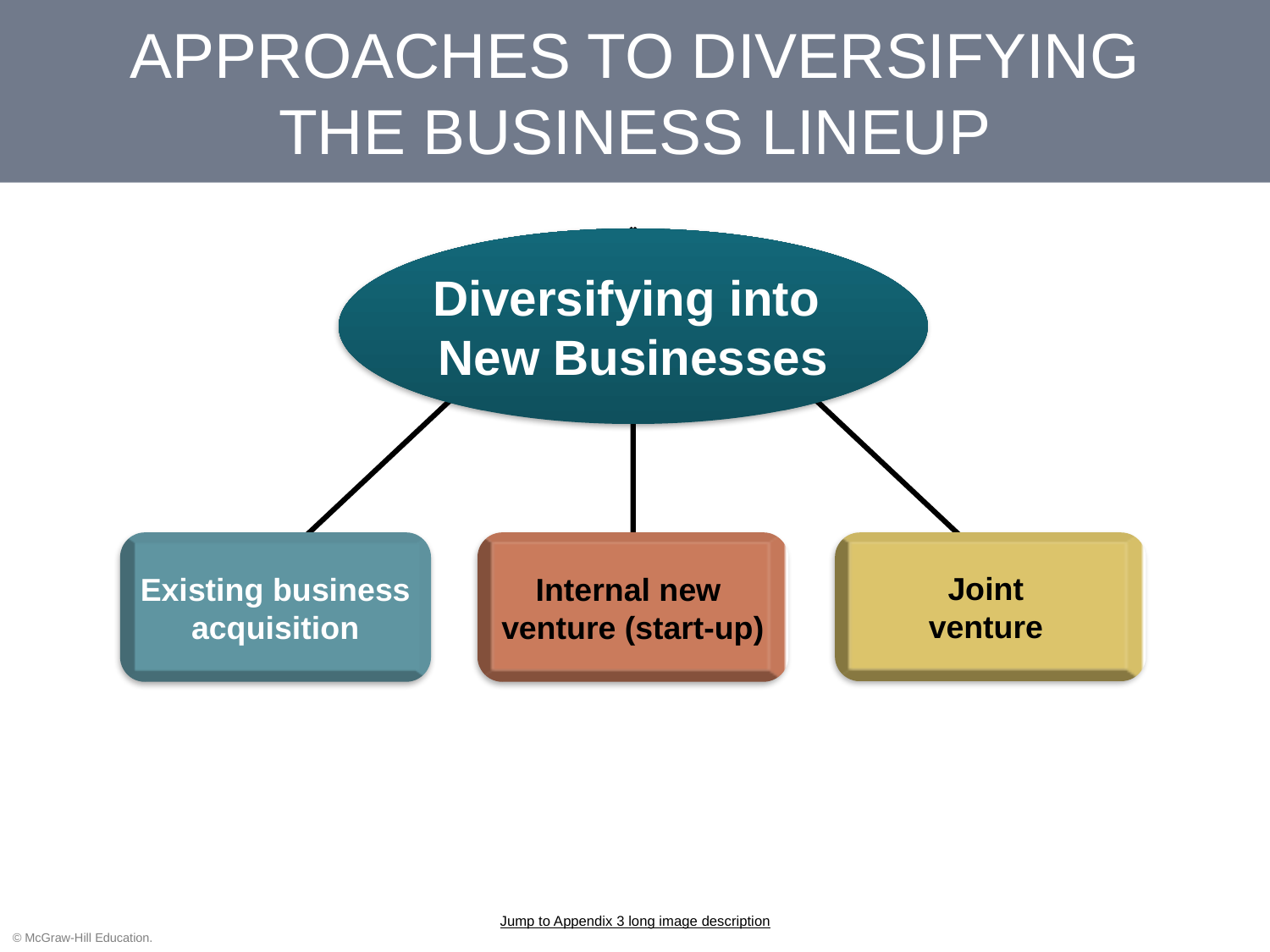

# APPROACHES TO DIVERSIFYING THE BUSINESS LINEUP
Diversifying into
New Businesses
Existing business acquisition
Internal new
venture (start-up)
Joint
venture
Jump to Appendix 3 long image description